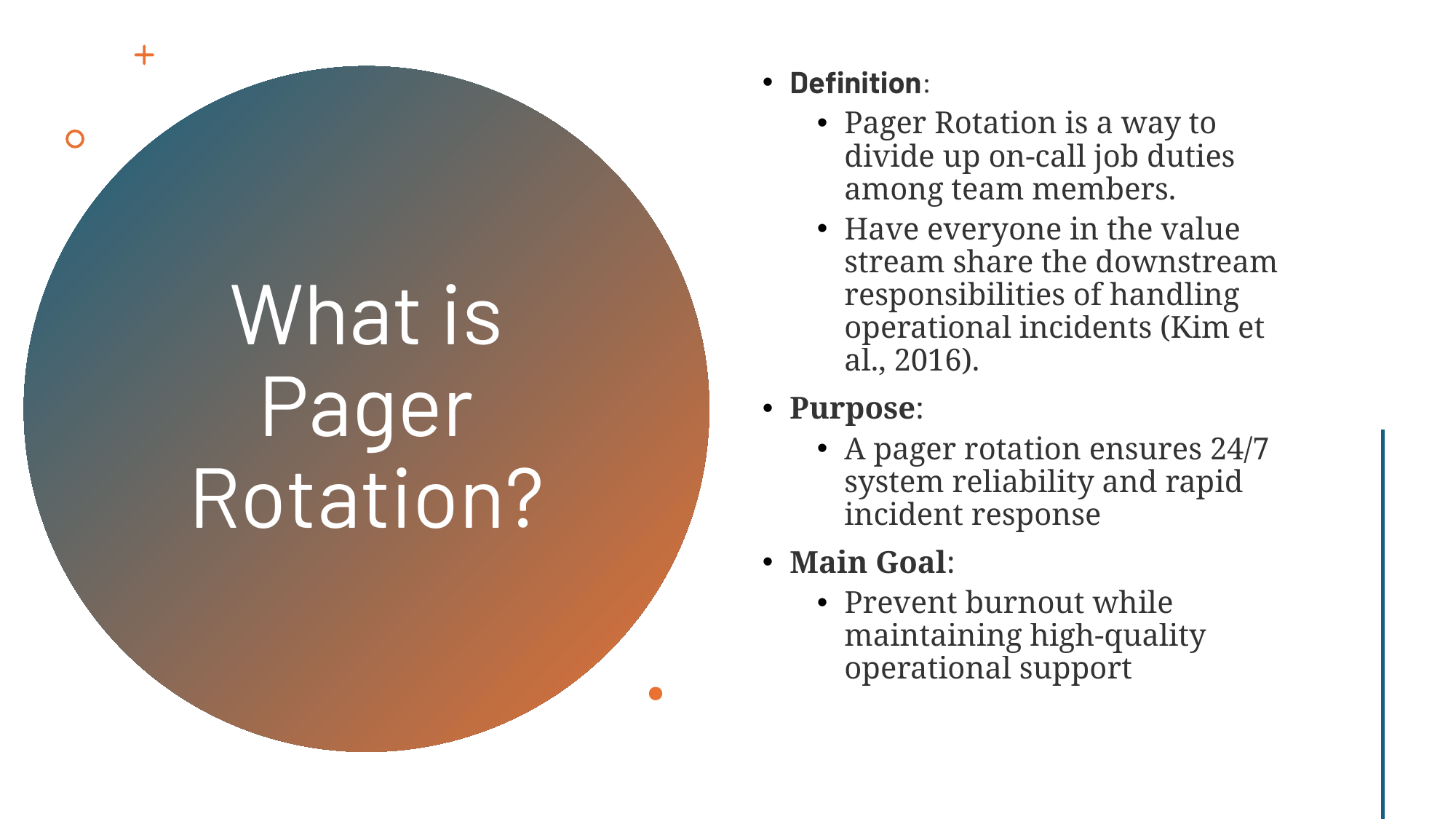

Definition:
Pager Rotation is a way to divide up on-call job duties among team members.
Have everyone in the value stream share the downstream responsibilities of handling operational incidents (Kim et al., 2016).
Purpose:
A pager rotation ensures 24/7 system reliability and rapid incident response
Main Goal:
Prevent burnout while maintaining high-quality operational support

# What is Pager Rotation?